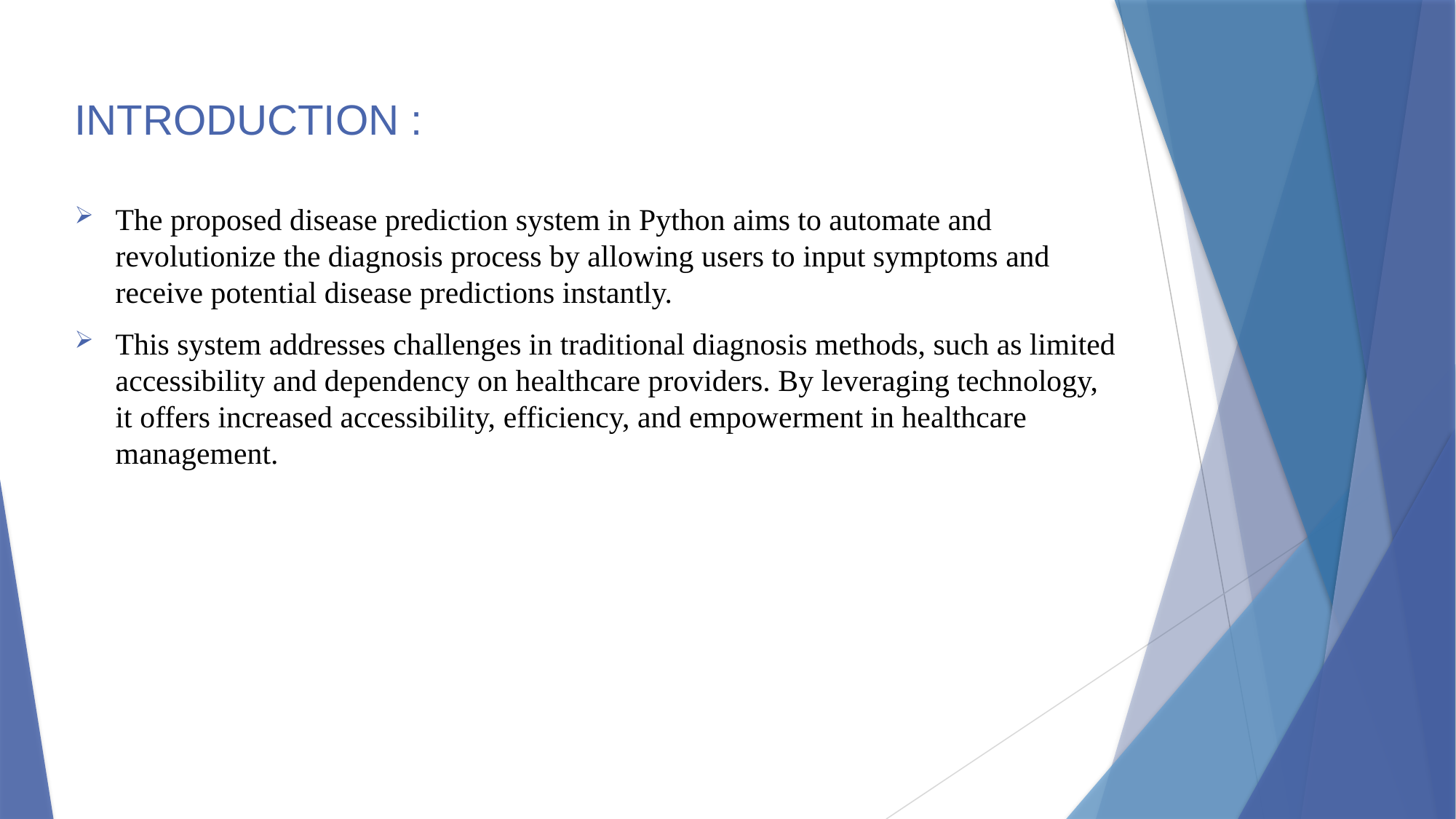

# INTRODUCTION :
The proposed disease prediction system in Python aims to automate and revolutionize the diagnosis process by allowing users to input symptoms and receive potential disease predictions instantly.
This system addresses challenges in traditional diagnosis methods, such as limited accessibility and dependency on healthcare providers. By leveraging technology, it offers increased accessibility, efficiency, and empowerment in healthcare management.